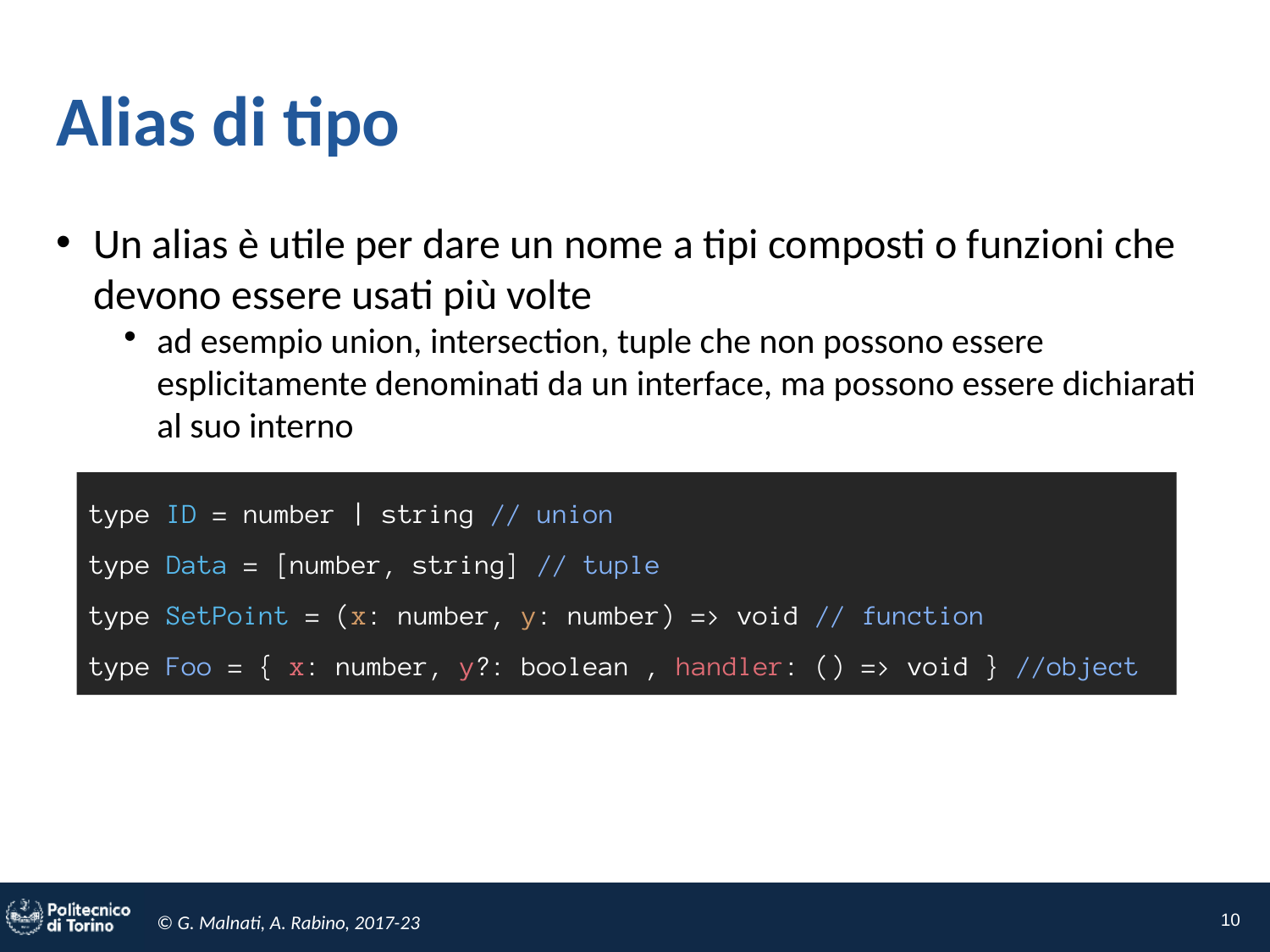

# Alias di tipo
Un alias è utile per dare un nome a tipi composti o funzioni che devono essere usati più volte
ad esempio union, intersection, tuple che non possono essere esplicitamente denominati da un interface, ma possono essere dichiarati al suo interno

type ID = number | string // union
type Data = [number, string] // tuple
type SetPoint = (x: number, y: number) => void // function
type Foo = { x: number, y?: boolean , handler: () => void } //object
10